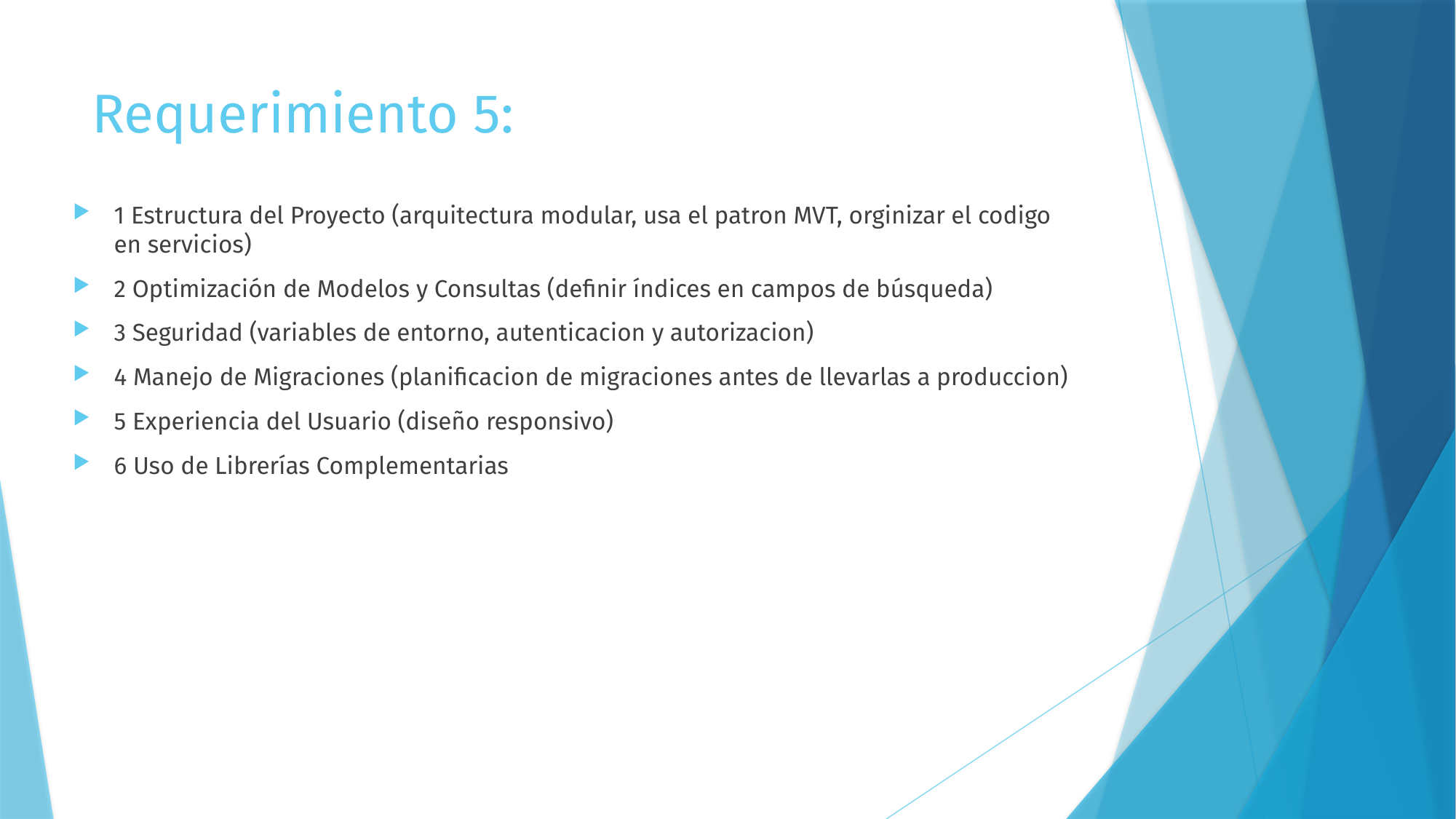

# Requerimiento 5:
1 Estructura del Proyecto (arquitectura modular, usa el patron MVT, orginizar el codigo en servicios)
2 Optimización de Modelos y Consultas (definir índices en campos de búsqueda)
3 Seguridad (variables de entorno, autenticacion y autorizacion)
4 Manejo de Migraciones (planificacion de migraciones antes de llevarlas a produccion)
5 Experiencia del Usuario (diseño responsivo)
6 Uso de Librerías Complementarias